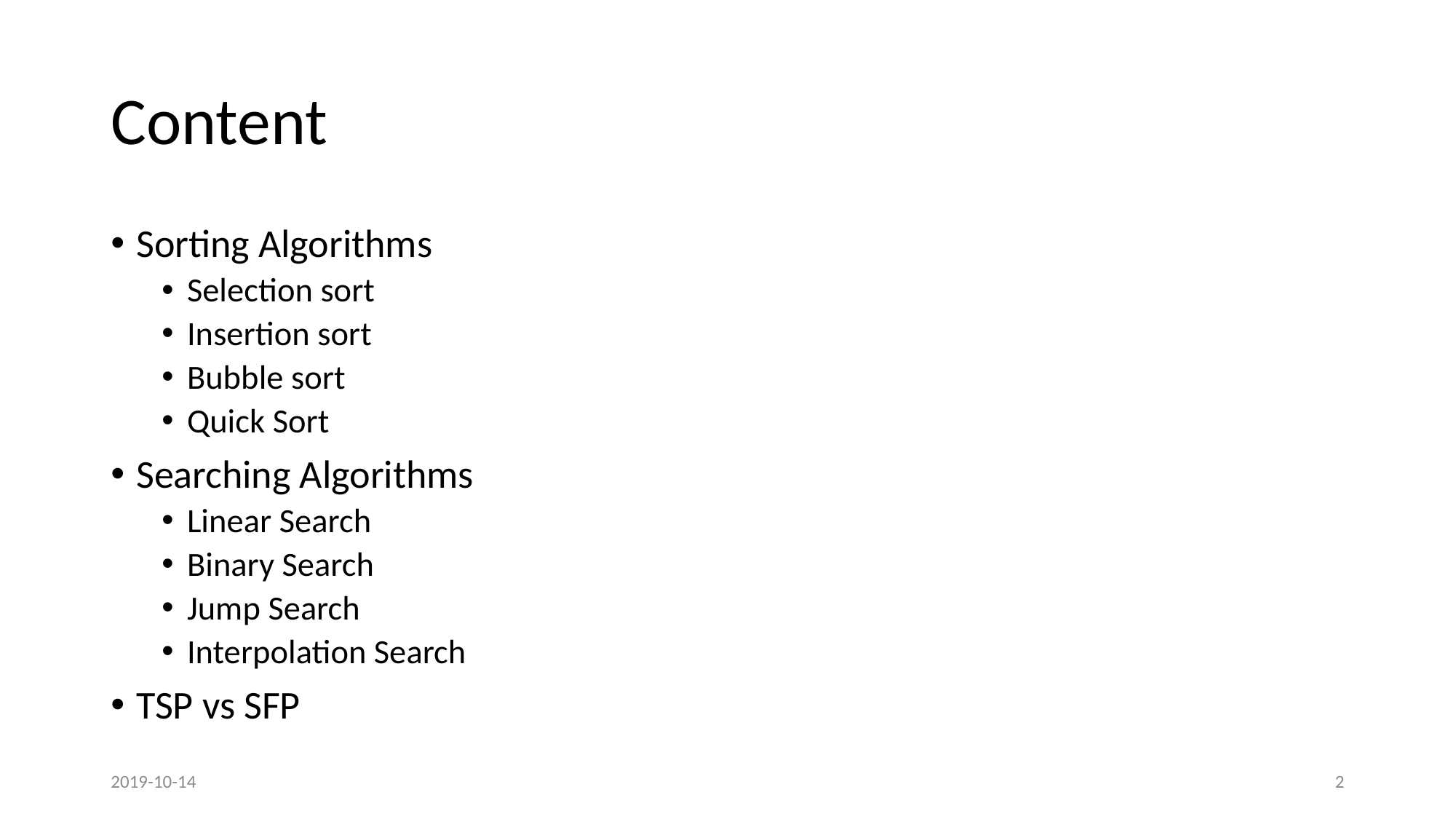

# Content
Sorting Algorithms
Selection sort
Insertion sort
Bubble sort
Quick Sort
Searching Algorithms
Linear Search
Binary Search
Jump Search
Interpolation Search
TSP vs SFP

2019-10-14
2